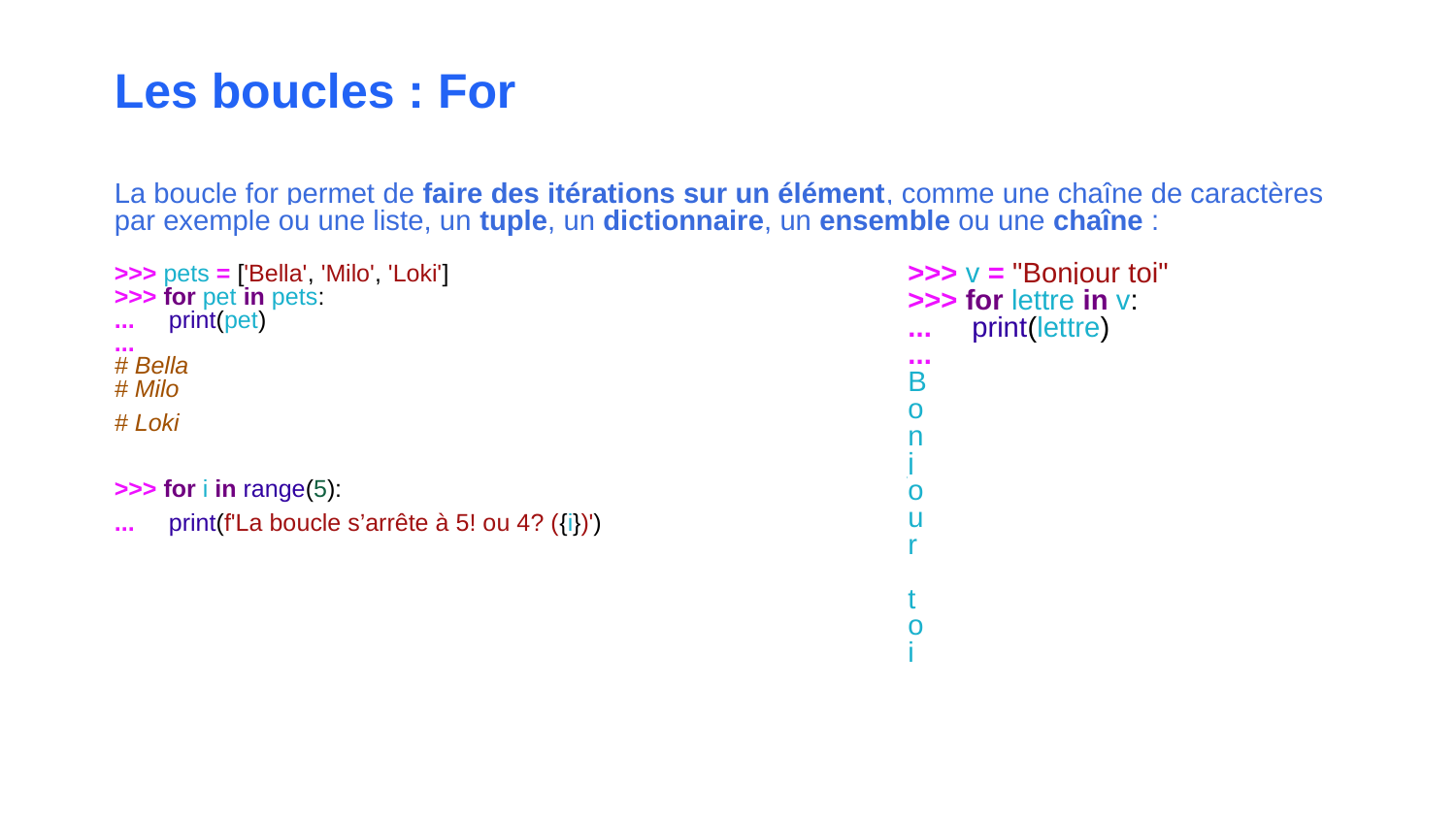

Les boucles : For

La boucle for permet de faire des itérations sur un élément, comme une chaîne de caractères par exemple ou une liste, un tuple, un dictionnaire, un ensemble ou une chaîne :

>>> pets = ['Bella', 'Milo', 'Loki']
>>> for pet in pets:
...     print(pet)
...
# Bella
# Milo
# Loki

>>> for i in range(5):
...     print(f'La boucle s’arrête à 5! ou 4? ({i})')

>>> v = "Bonjour toi"
>>> for lettre in v:
...     print(lettre)
...
B
o
n
j
o
u
r

t
o
i